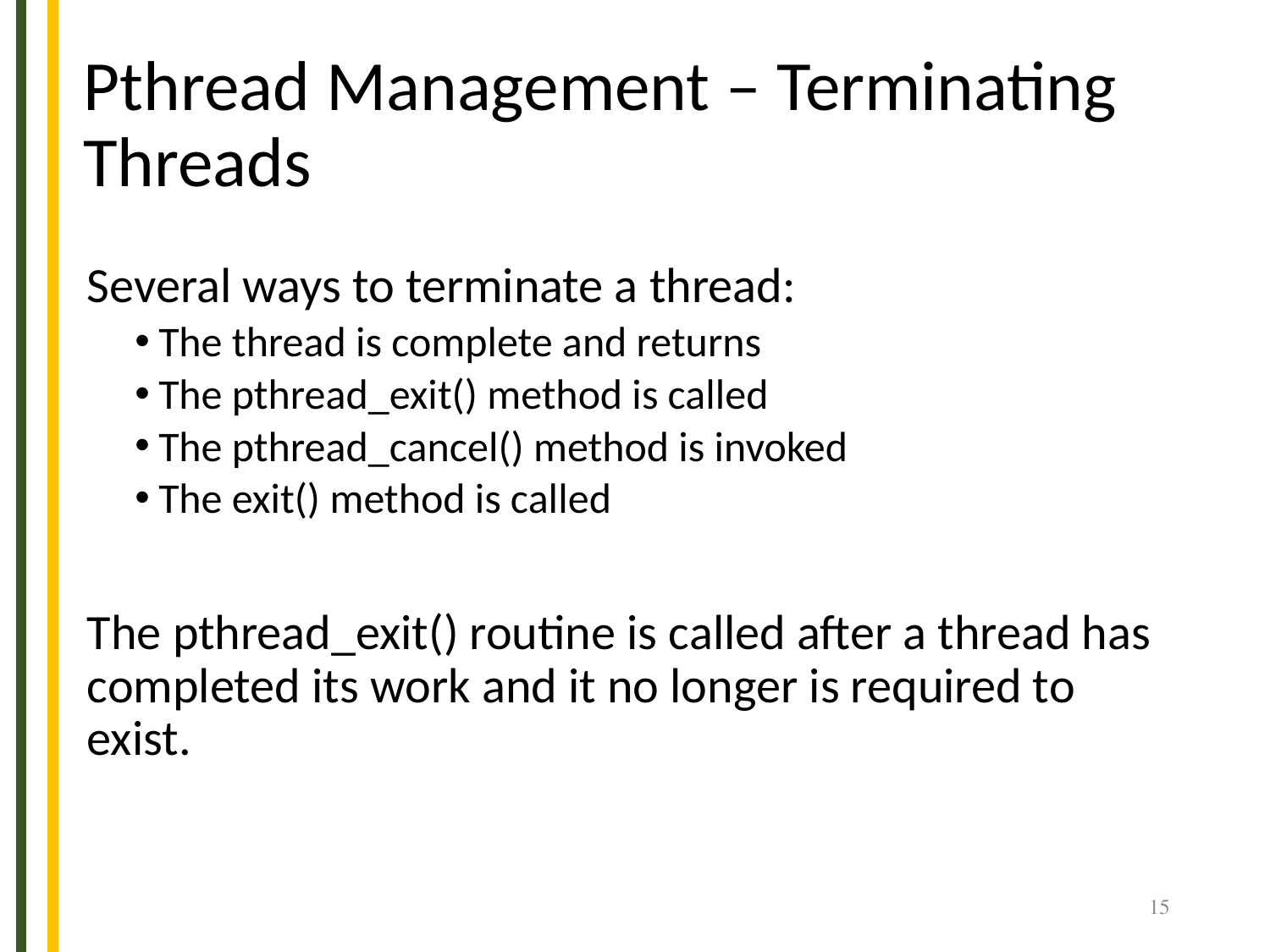

# Pthread Management – Terminating Threads
Several ways to terminate a thread:
The thread is complete and returns
The pthread_exit() method is called
The pthread_cancel() method is invoked
The exit() method is called

The pthread_exit() routine is called after a thread has completed its work and it no longer is required to exist.
15